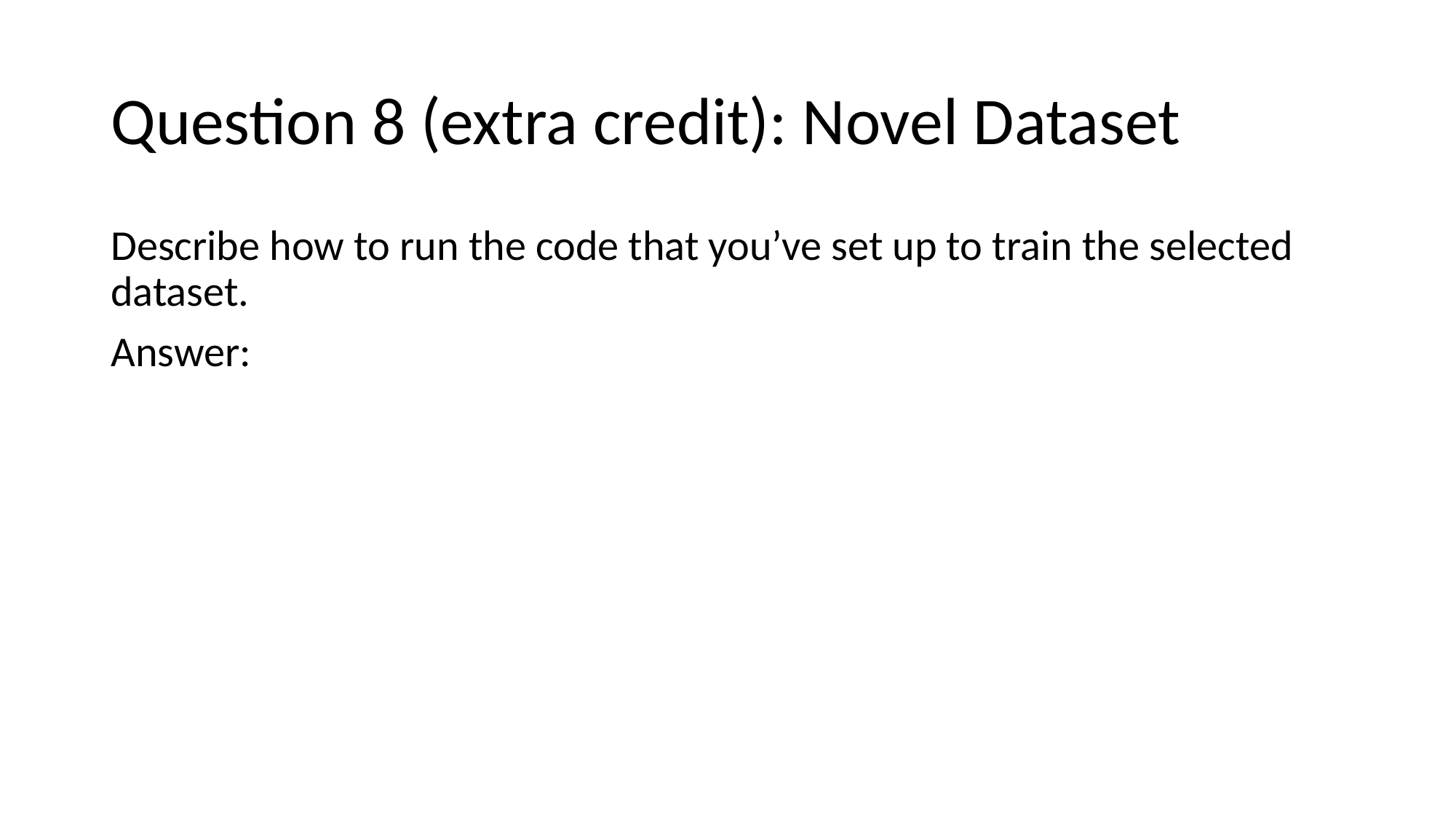

# Question 8 (extra credit): Novel Dataset
Describe how to run the code that you’ve set up to train the selected dataset.
Answer: